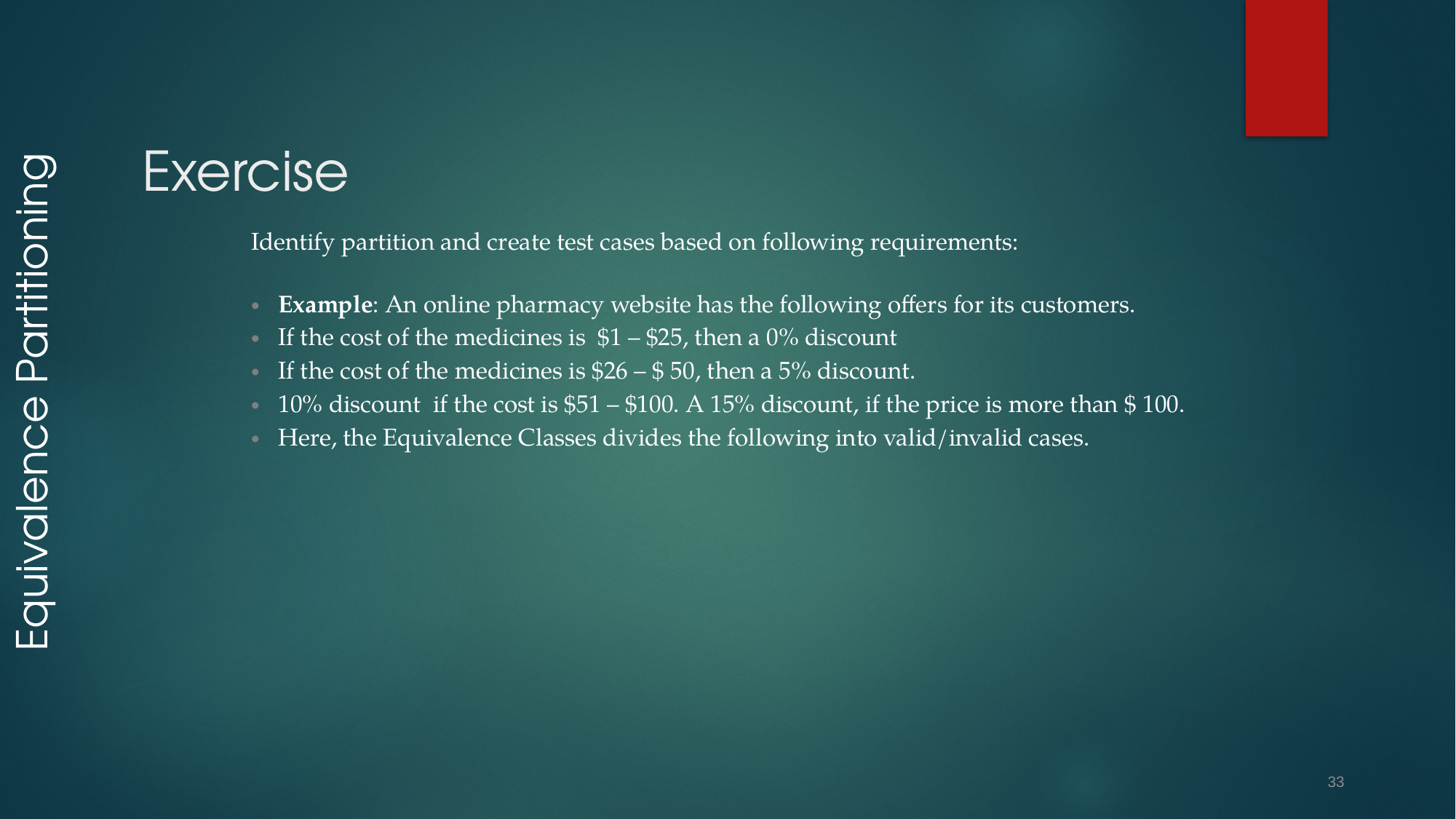

# Exercise
Identify partition and create test cases based on following requirements:
Example: An online pharmacy website has the following offers for its customers.
If the cost of the medicines is  $1 – $25, then a 0% discount
If the cost of the medicines is $26 – $ 50, then a 5% discount.
10% discount  if the cost is $51 – $100. A 15% discount, if the price is more than $ 100.
Here, the Equivalence Classes divides the following into valid/invalid cases.

Equivalence Partitioning
33